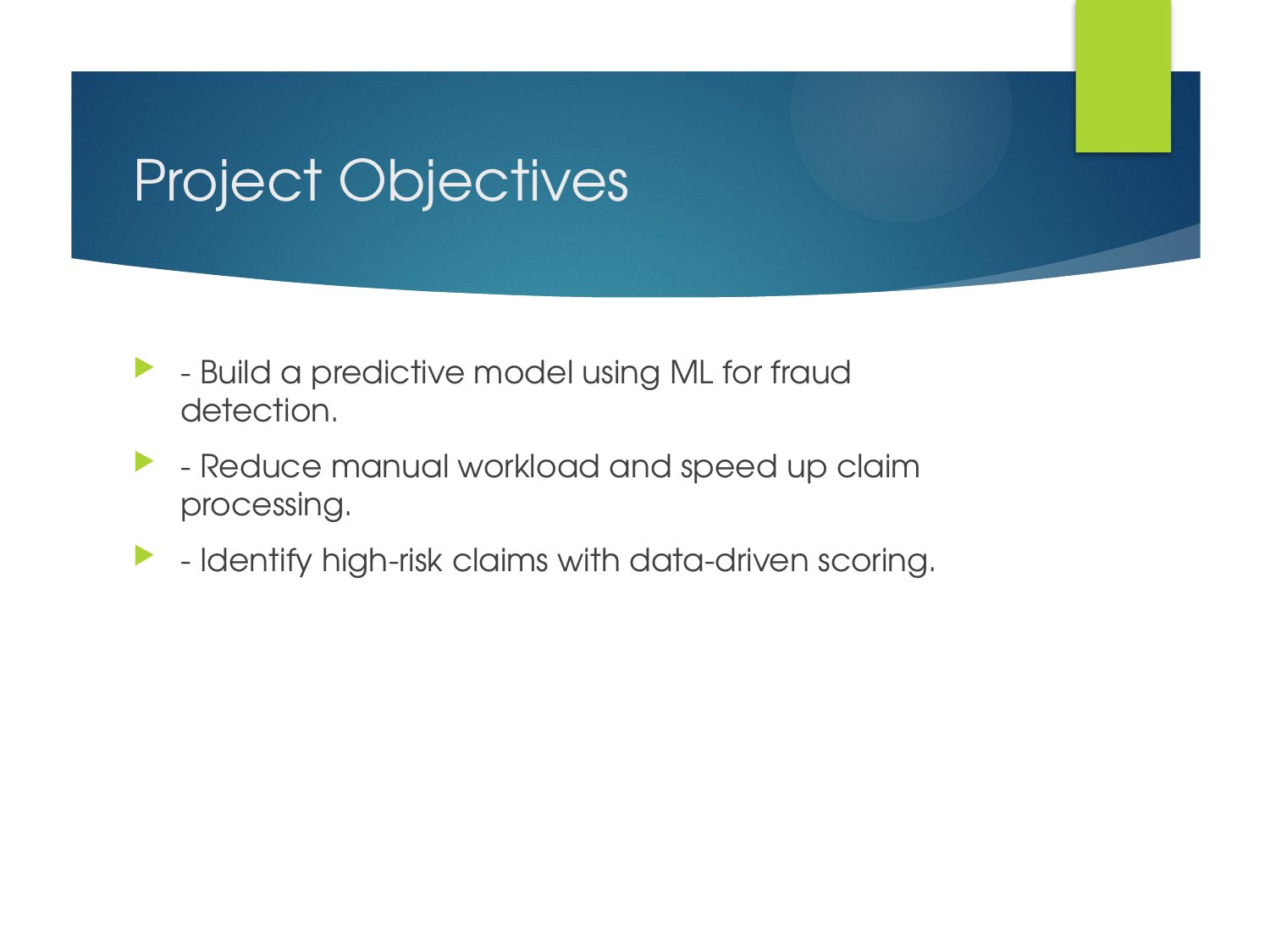

# Project Objectives
- Build a predictive model using ML for fraud detection.
- Reduce manual workload and speed up claim processing.
- Identify high-risk claims with data-driven scoring.